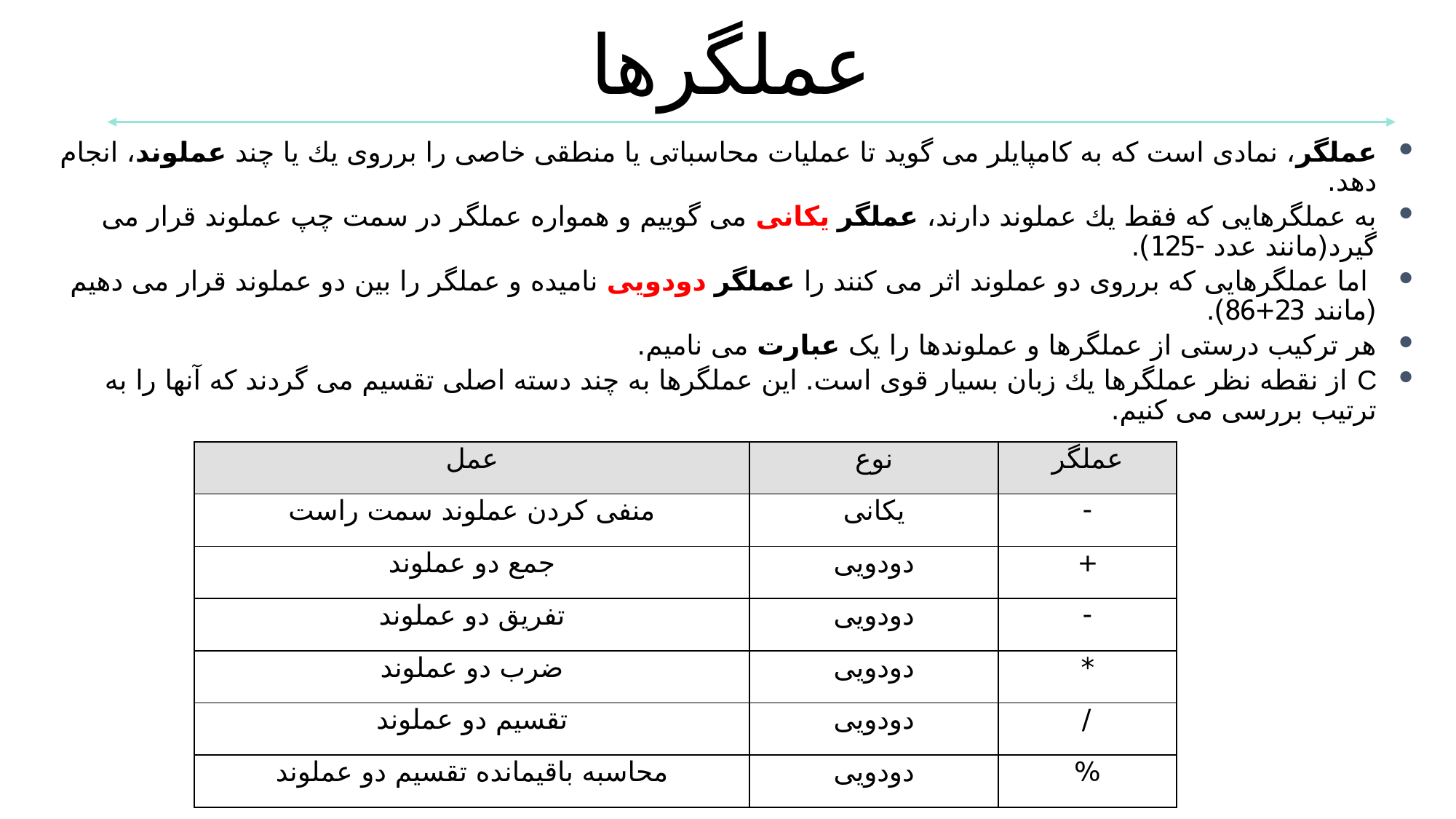

عملگرها
عملگر، نمادی است كه به كامپایلر می گوید تا عملیات محاسباتی یا منطقی خاصی را برروی یك یا چند عملوند، انجام دهد.
به عملگرهایی كه فقط یك عملوند دارند، عملگر یكانی می گوییم و همواره عملگر در سمت چپ عملوند قرار می گیرد(مانند عدد -125).
 اما عملگرهایی كه برروی دو عملوند اثر می كنند را عملگر دودویی نامیده و عملگر را بین دو عملوند قرار می دهیم (مانند 23+86).
هر ترکیب درستی از عملگرها و عملوندها را یک عبارت می نامیم.
C از نقطه نظر عملگرها یك زبان بسیار قوی است. این عملگرها به چند دسته اصلی تقسیم می گردند كه آنها را به ترتیب بررسی می كنیم.
| عمل | نوع | عملگر |
| --- | --- | --- |
| منفی كردن عملوند سمت راست | یكانی | - |
| جمع دو عملوند | دودویی | + |
| تفریق دو عملوند | دودویی | - |
| ضرب دو عملوند | دودویی | \* |
| تقسیم دو عملوند | دودویی | / |
| محاسبه باقیمانده تقسیم دو عملوند | دودویی | % |